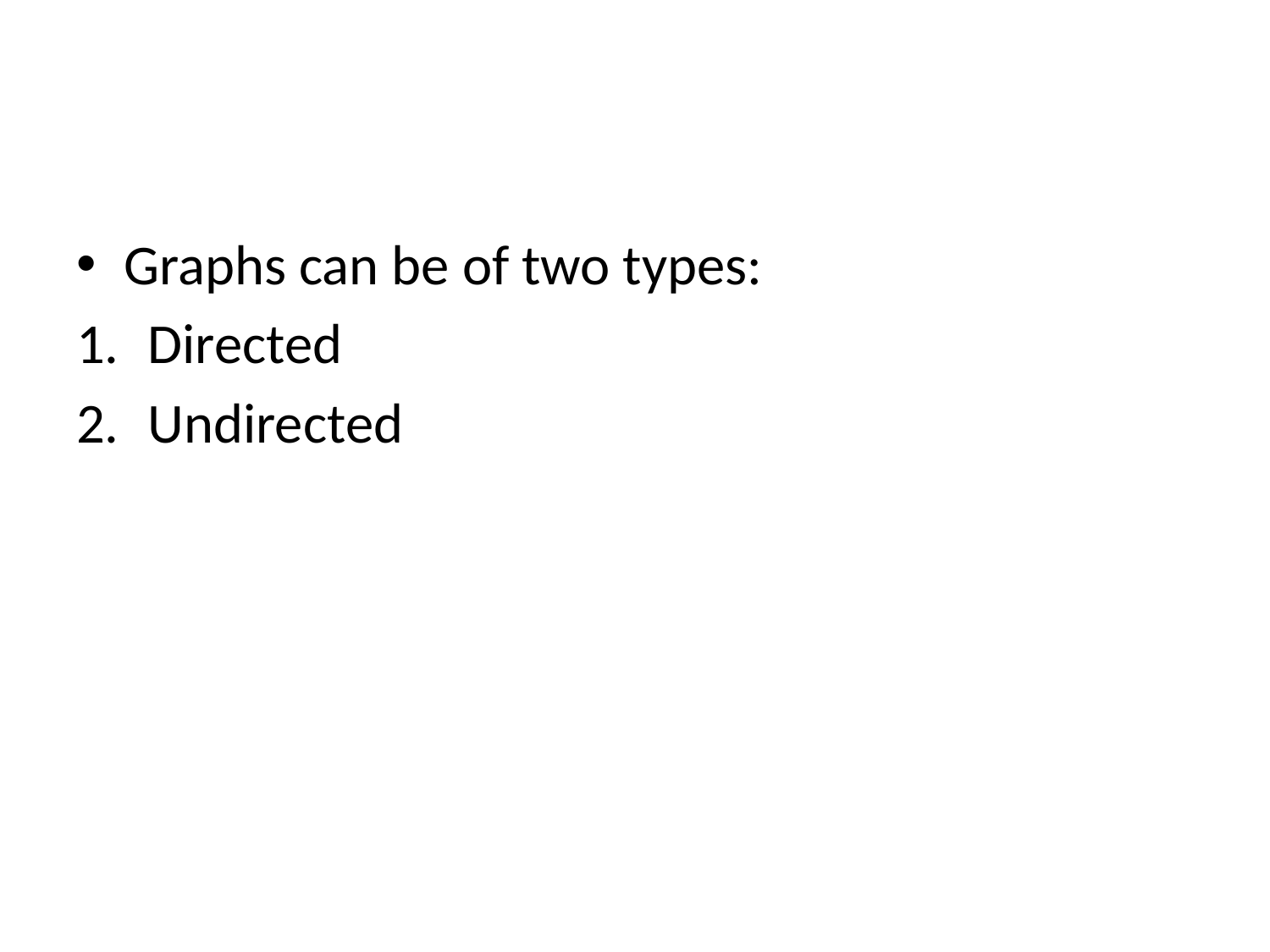

#
Graphs can be of two types:
Directed
Undirected